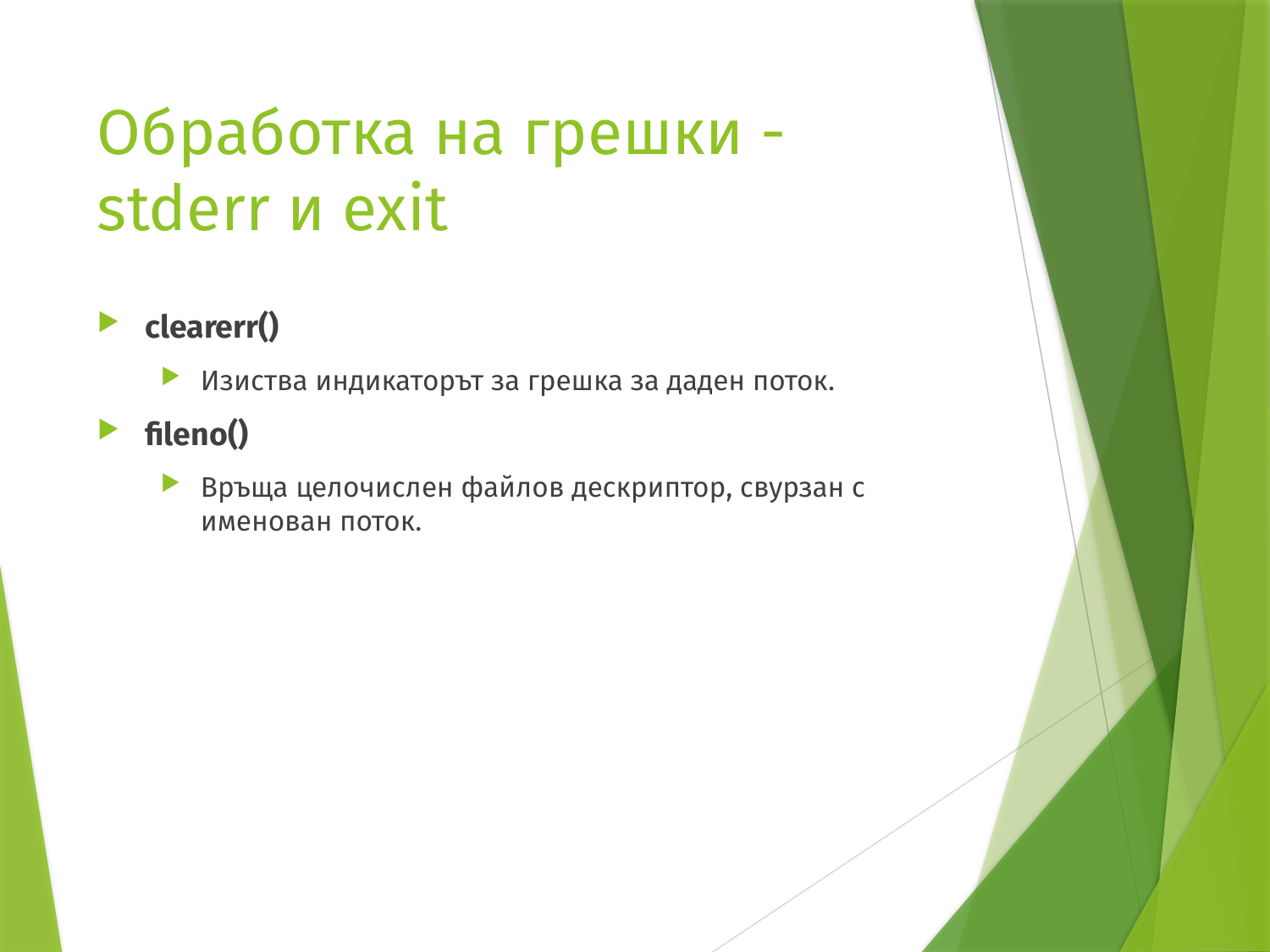

# Обработка на грешки - stderr и exit
clearerr()
Изиства индикаторът за грешка за даден поток.
fileno()
Връща целочислен файлов дескриптор, свурзан с именован поток.
45